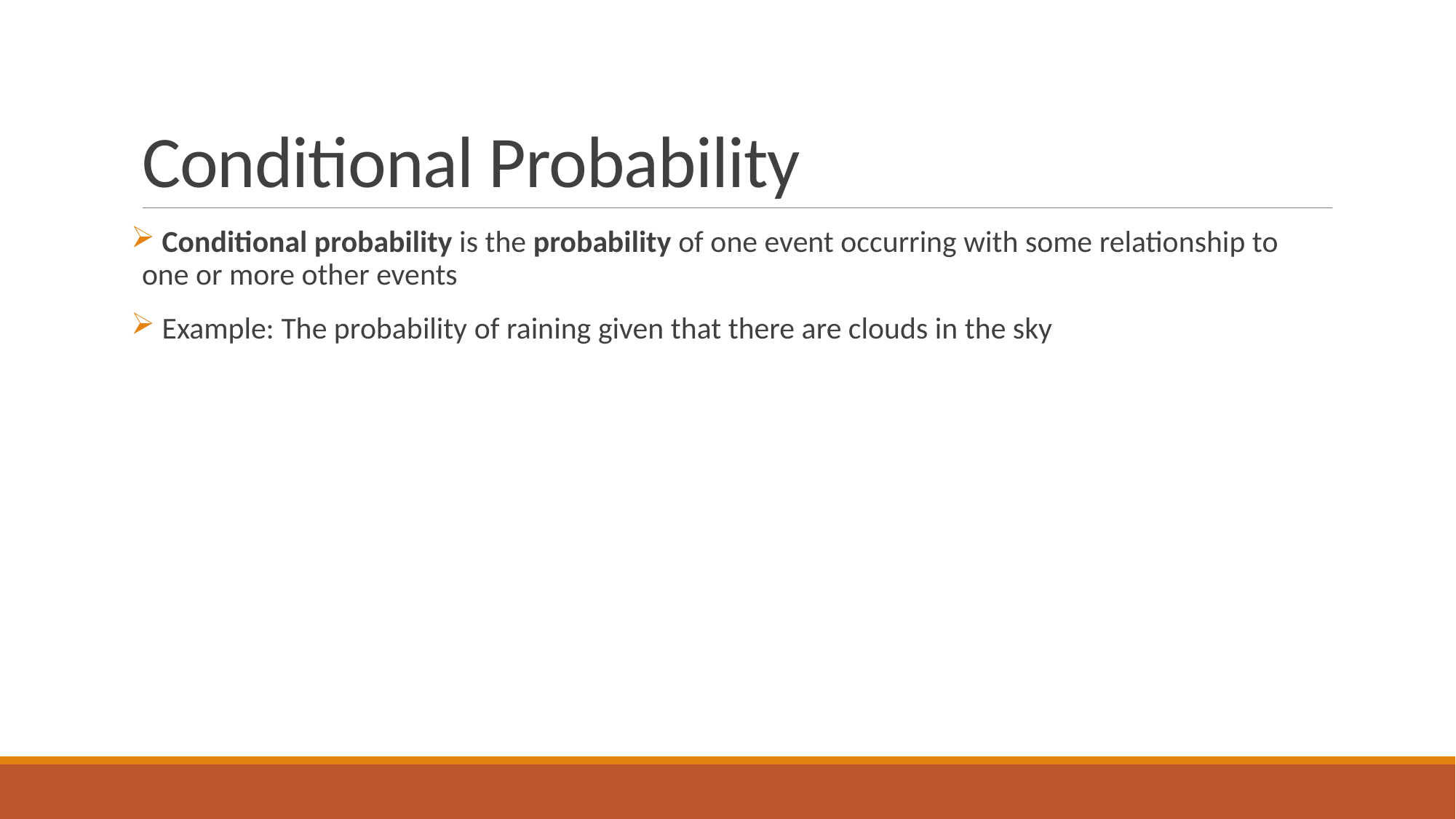

# Conditional Probability
 Conditional probability is the probability of one event occurring with some relationship to one or more other events
 Example: The probability of raining given that there are clouds in the sky